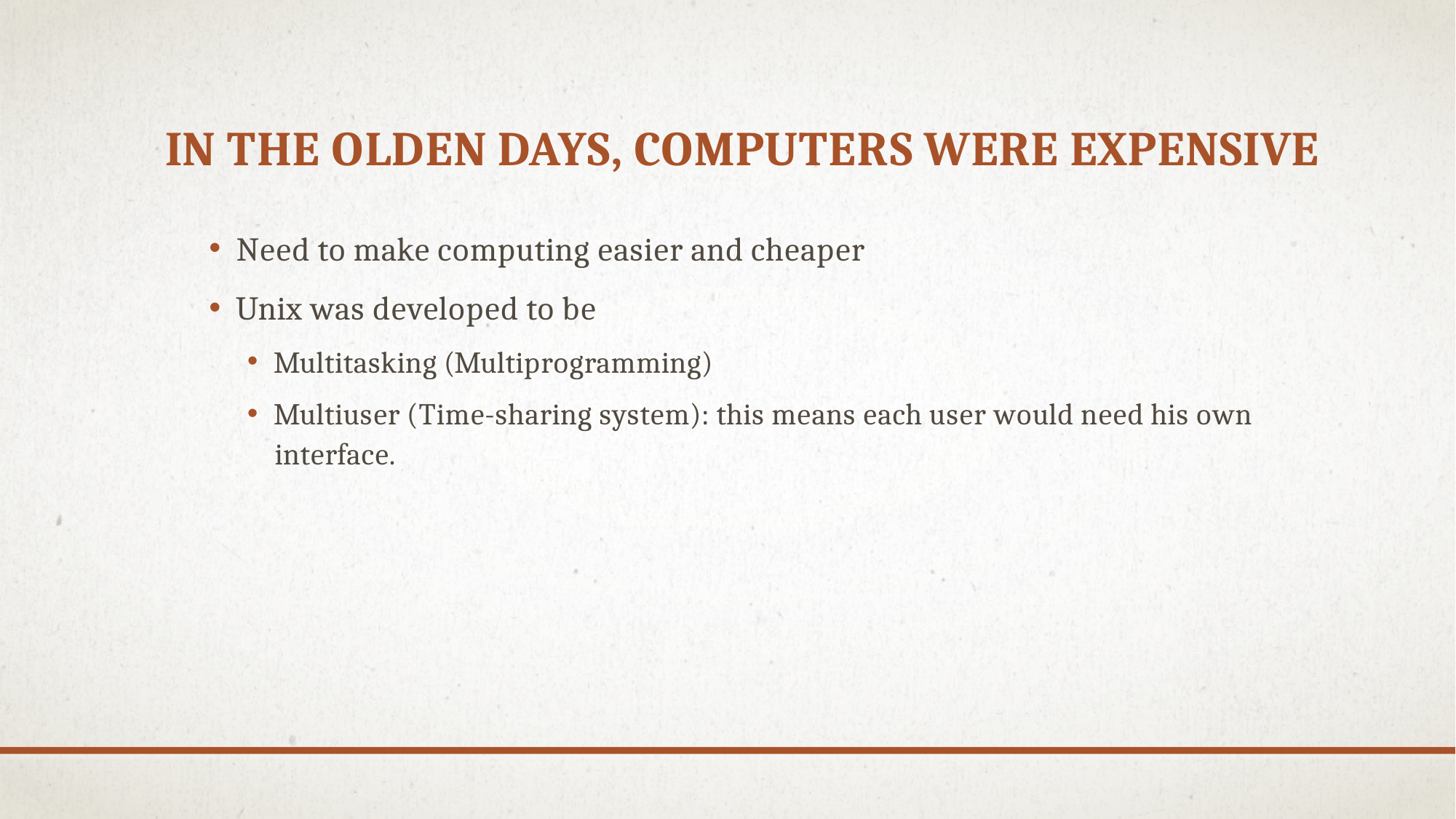

# In the Olden Days, Computers Were Expensive
Need to make computing easier and cheaper
Unix was developed to be
Multitasking (Multiprogramming)
Multiuser (Time-sharing system): this means each user would need his own interface.